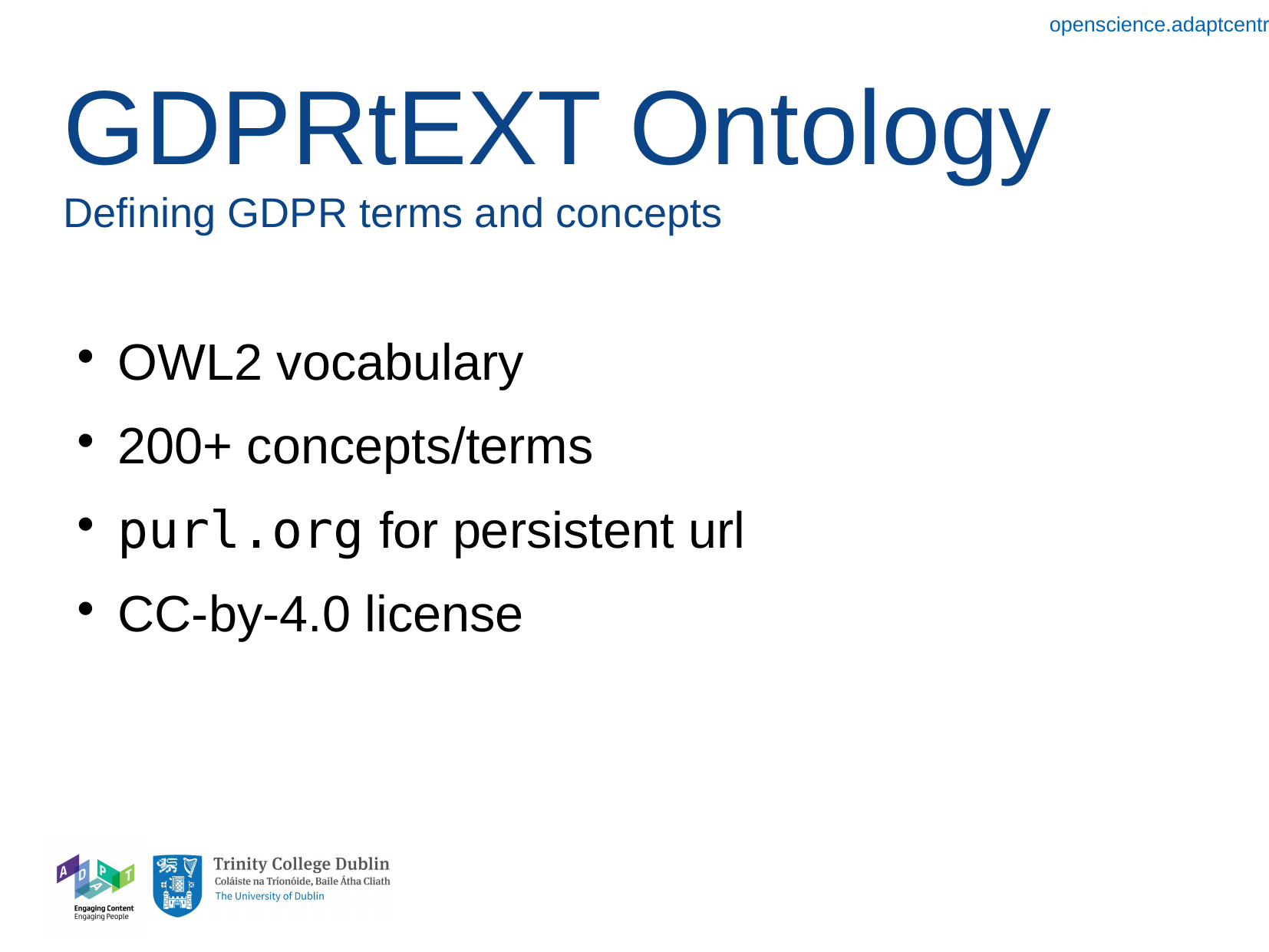

GDPRtEXT Ontology
Defining GDPR terms and concepts

OWL2 vocabulary
200+ concepts/terms
purl.org for persistent url
CC-by-4.0 license